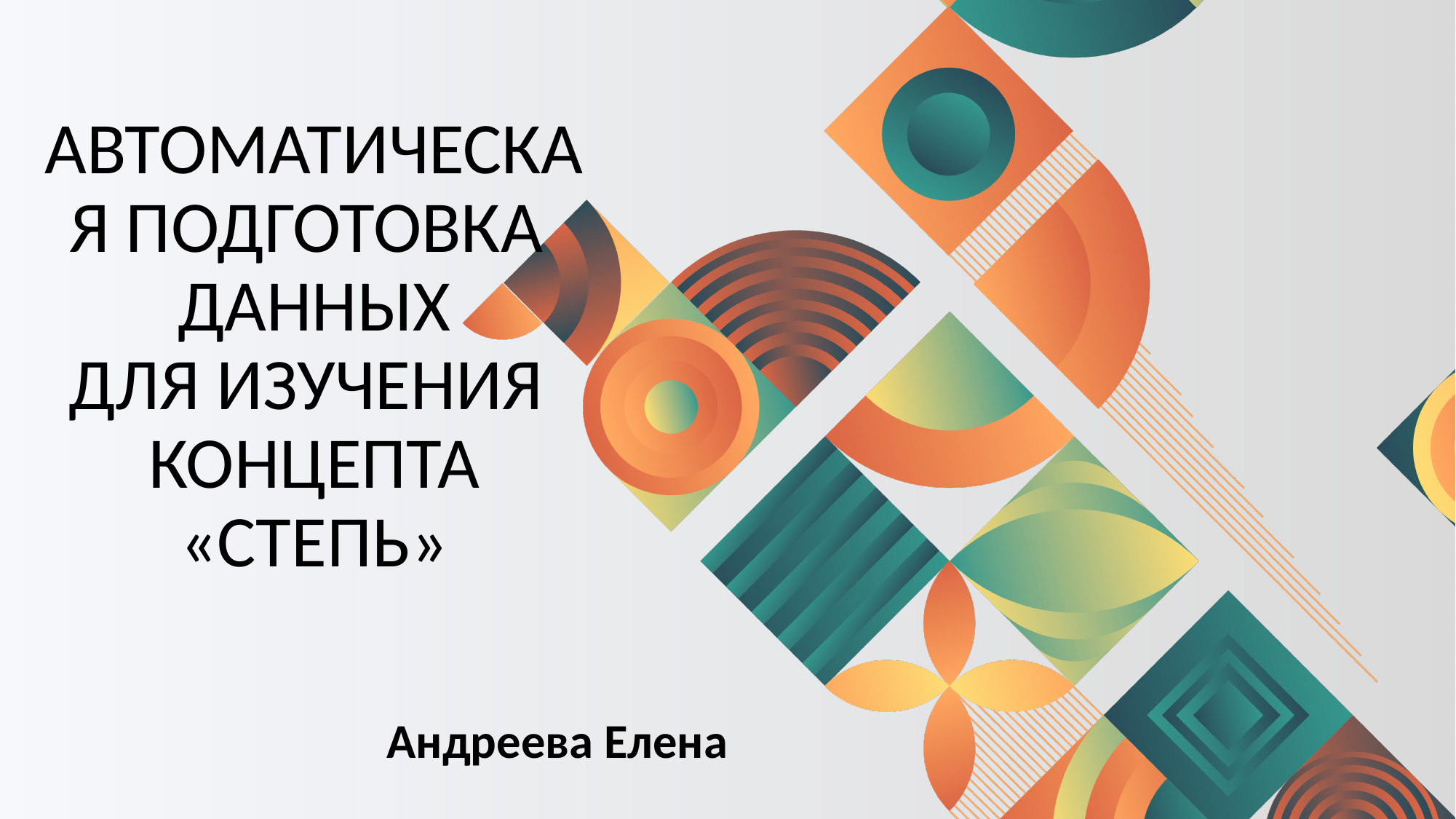

# АВТОМАТИЧЕСКАЯ ПОДГОТОВКА ДАННЫХ ДЛЯ ИЗУЧЕНИЯ КОНЦЕПТА «СТЕПЬ»
Андреева Елена